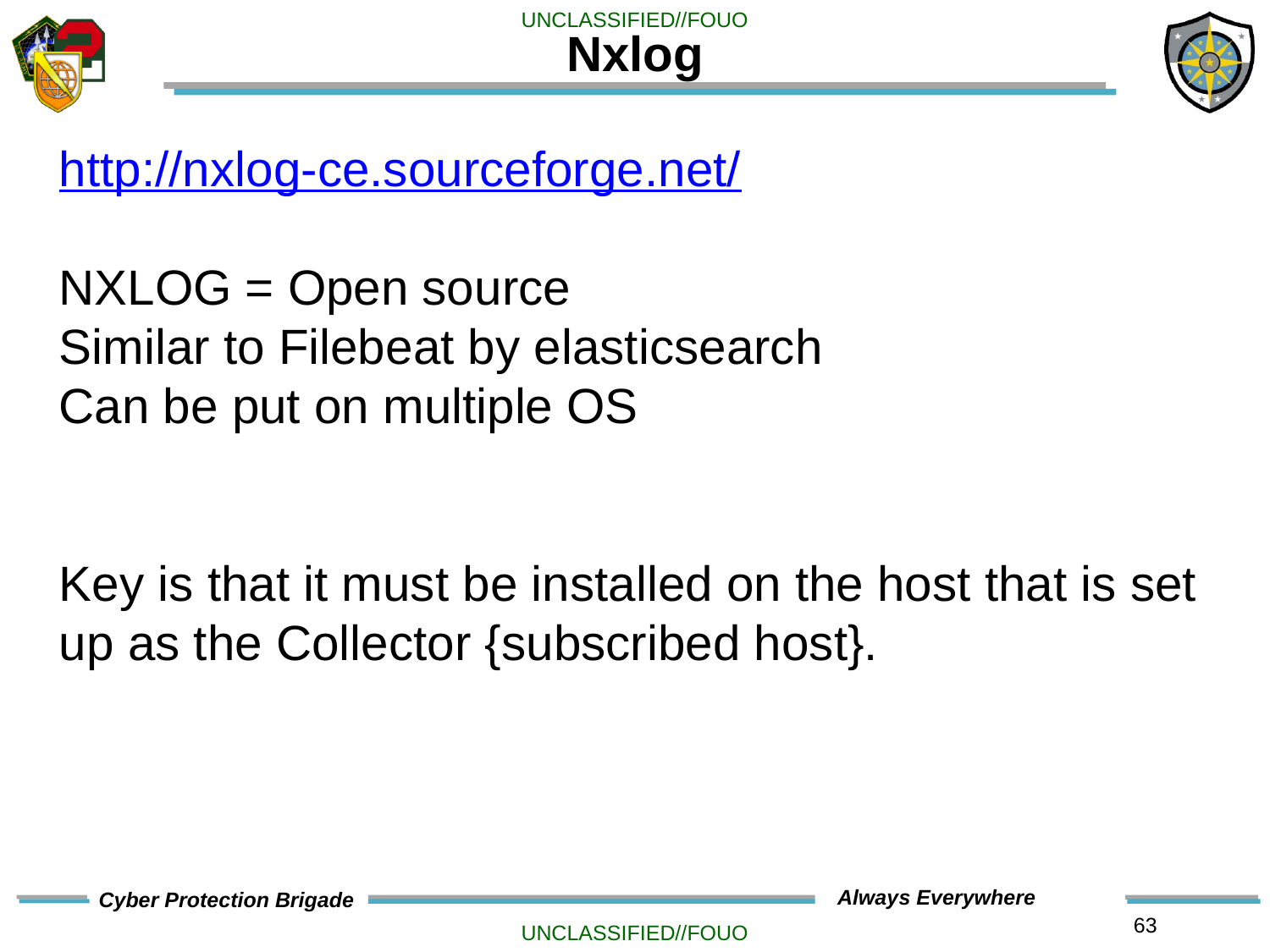

# Nxlog
http://nxlog-ce.sourceforge.net/

NXLOG = Open source
Similar to Filebeat by elasticsearch
Can be put on multiple OS

Key is that it must be installed on the host that is set up as the Collector {subscribed host}.